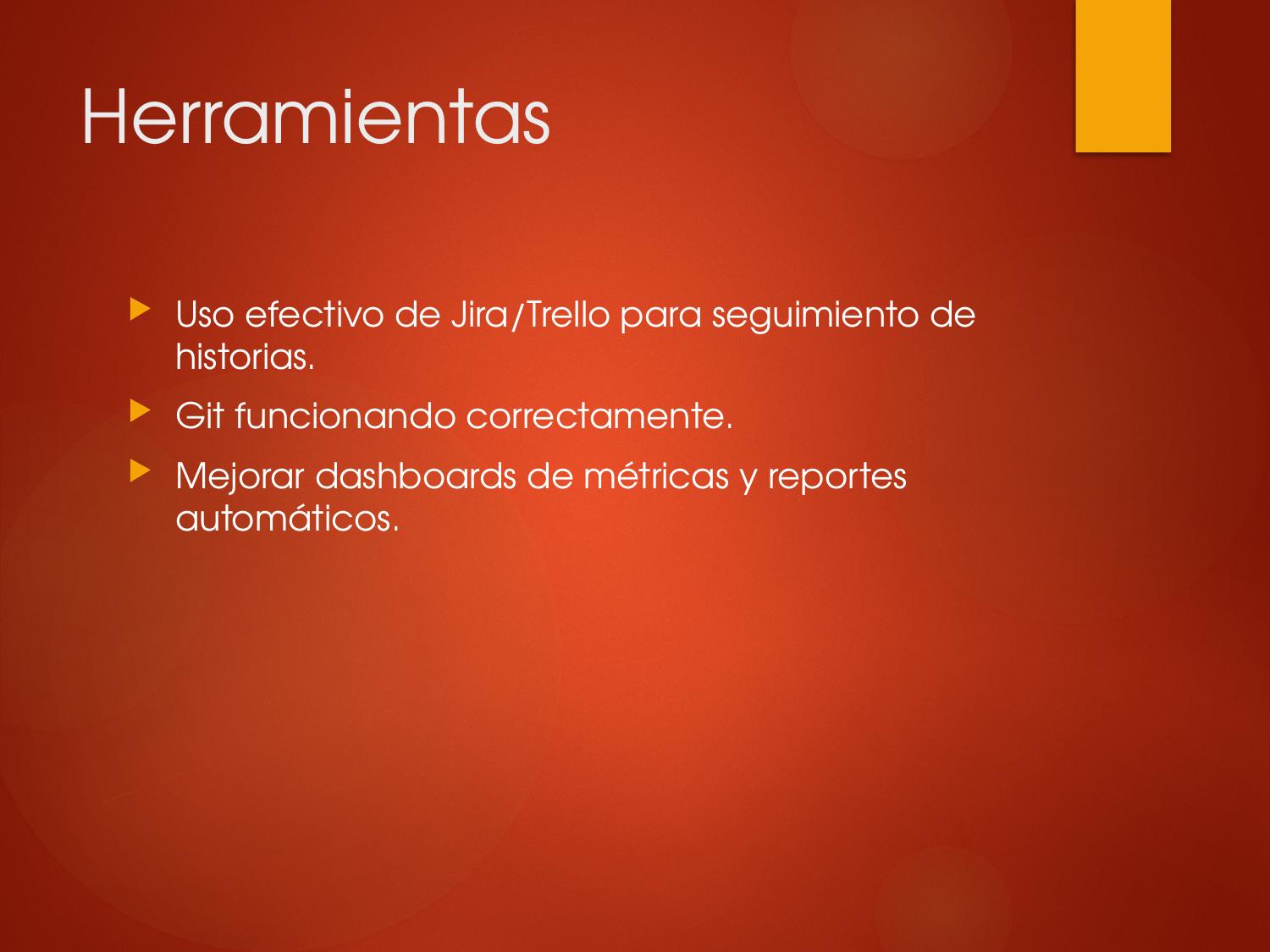

# Herramientas
Uso efectivo de Jira/Trello para seguimiento de historias.
Git funcionando correctamente.
Mejorar dashboards de métricas y reportes automáticos.